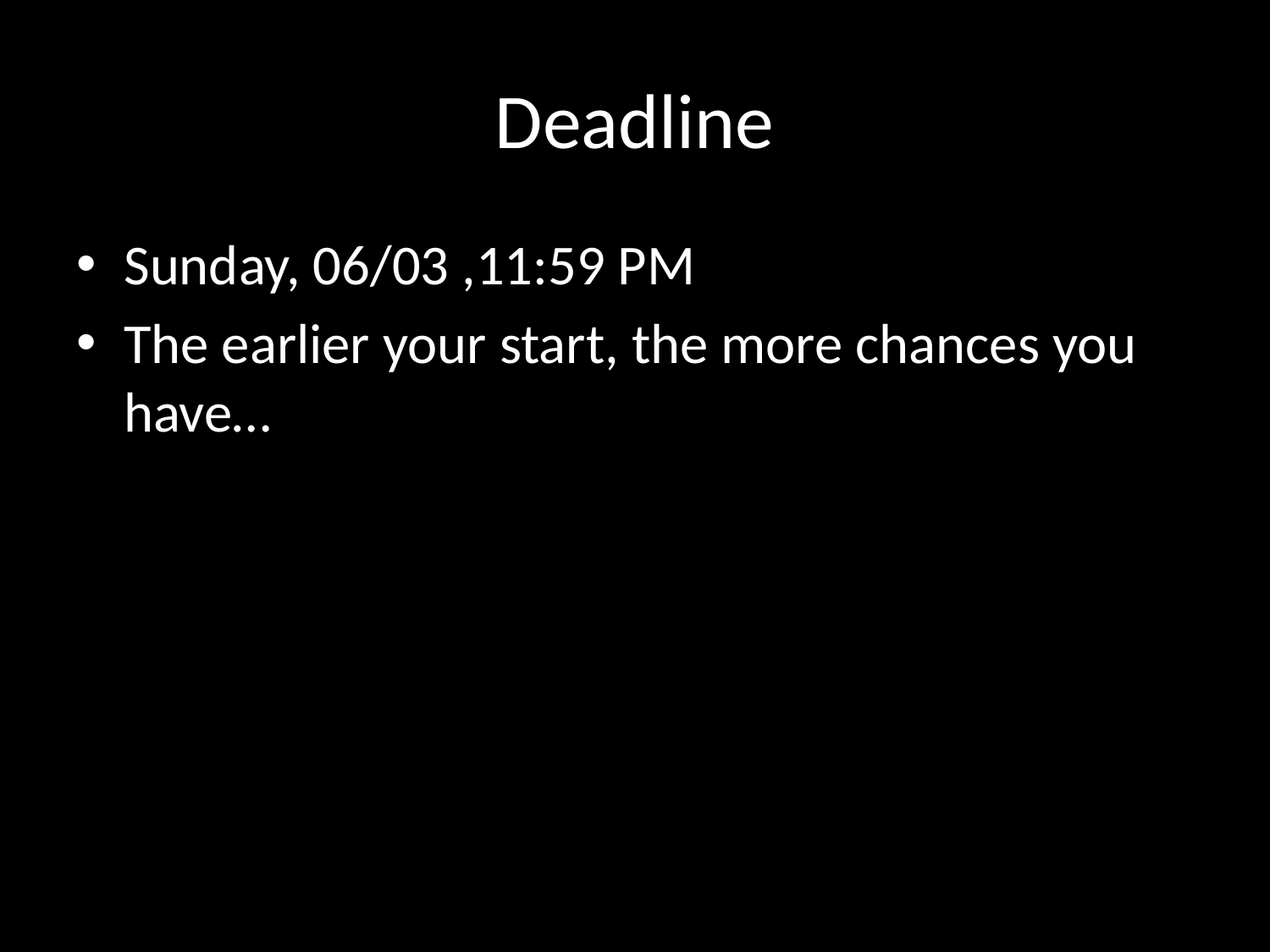

# Deadline
Sunday, 06/03 ,11:59 PM
The earlier your start, the more chances you have…